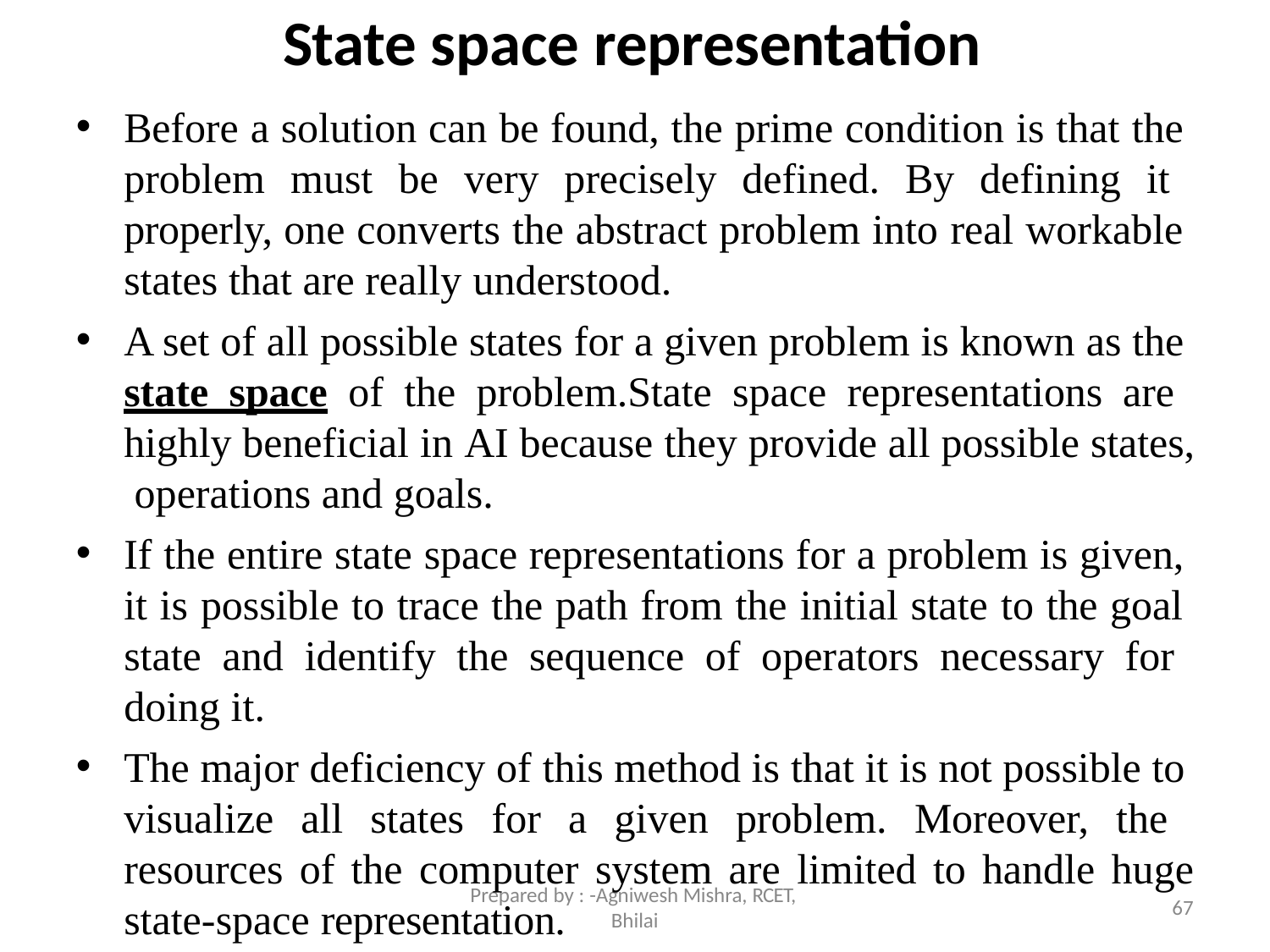

# State space representation
Before a solution can be found, the prime condition is that the  problem must be very precisely defined. By defining it  properly, one converts the abstract problem into real workable  states that are really understood.
A set of all possible states for a given problem is known as the  state space of the problem.State space representations are  highly beneficial in AI because they provide all possible states,  operations and goals.
If the entire state space representations for a problem is given,  it is possible to trace the path from the initial state to the goal  state and identify the sequence of operators necessary for  doing it.
The major deficiency of this method is that it is not possible to  visualize all states for a given problem. Moreover, the  resources of the computer system are limited to handle huge
Prepared by : -Agniwesh Mishra, RCET,
state-space representation.
67
Bhilai